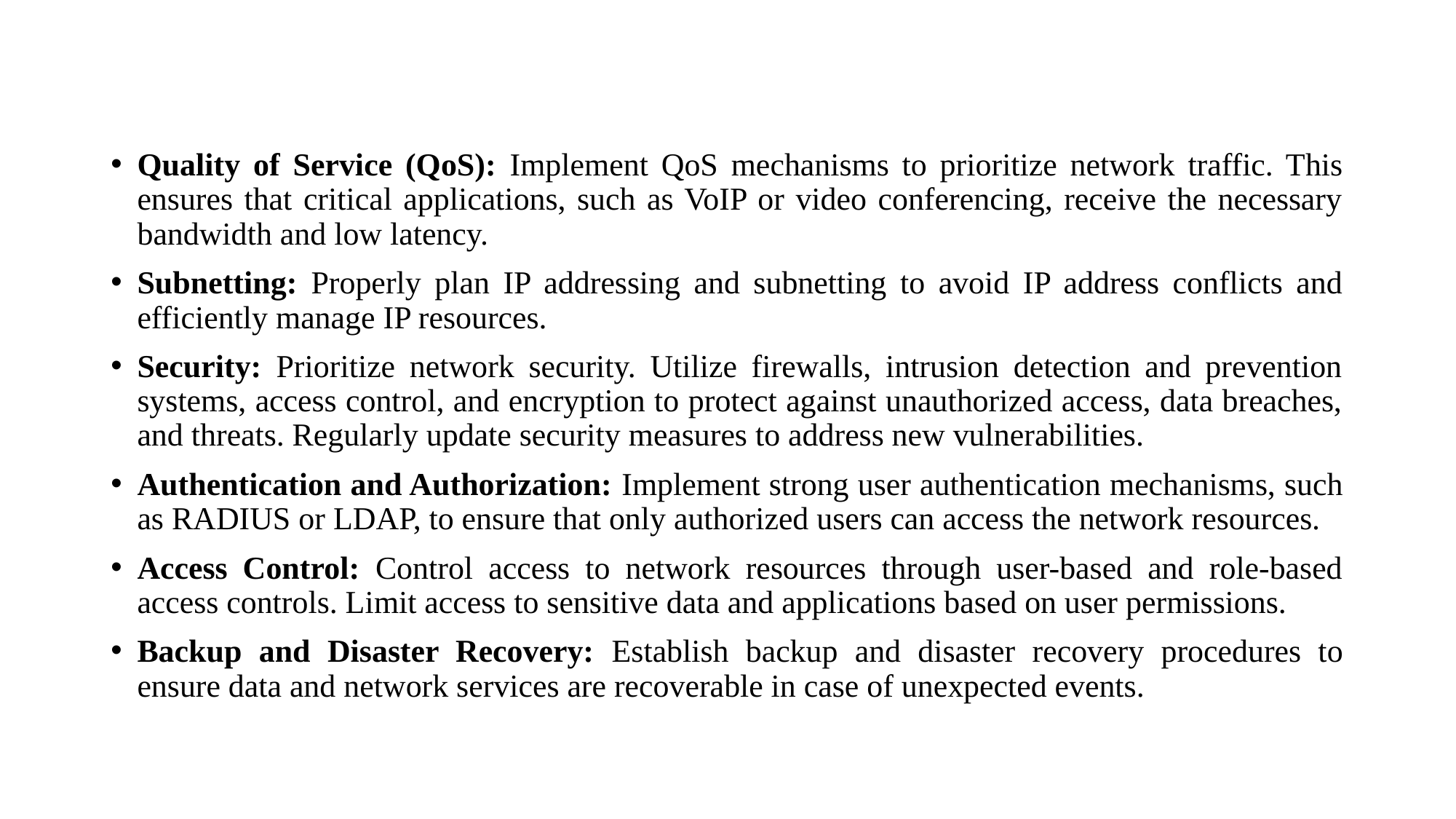

#
Quality of Service (QoS): Implement QoS mechanisms to prioritize network traffic. This ensures that critical applications, such as VoIP or video conferencing, receive the necessary bandwidth and low latency.
Subnetting: Properly plan IP addressing and subnetting to avoid IP address conflicts and efficiently manage IP resources.
Security: Prioritize network security. Utilize firewalls, intrusion detection and prevention systems, access control, and encryption to protect against unauthorized access, data breaches, and threats. Regularly update security measures to address new vulnerabilities.
Authentication and Authorization: Implement strong user authentication mechanisms, such as RADIUS or LDAP, to ensure that only authorized users can access the network resources.
Access Control: Control access to network resources through user-based and role-based access controls. Limit access to sensitive data and applications based on user permissions.
Backup and Disaster Recovery: Establish backup and disaster recovery procedures to ensure data and network services are recoverable in case of unexpected events.